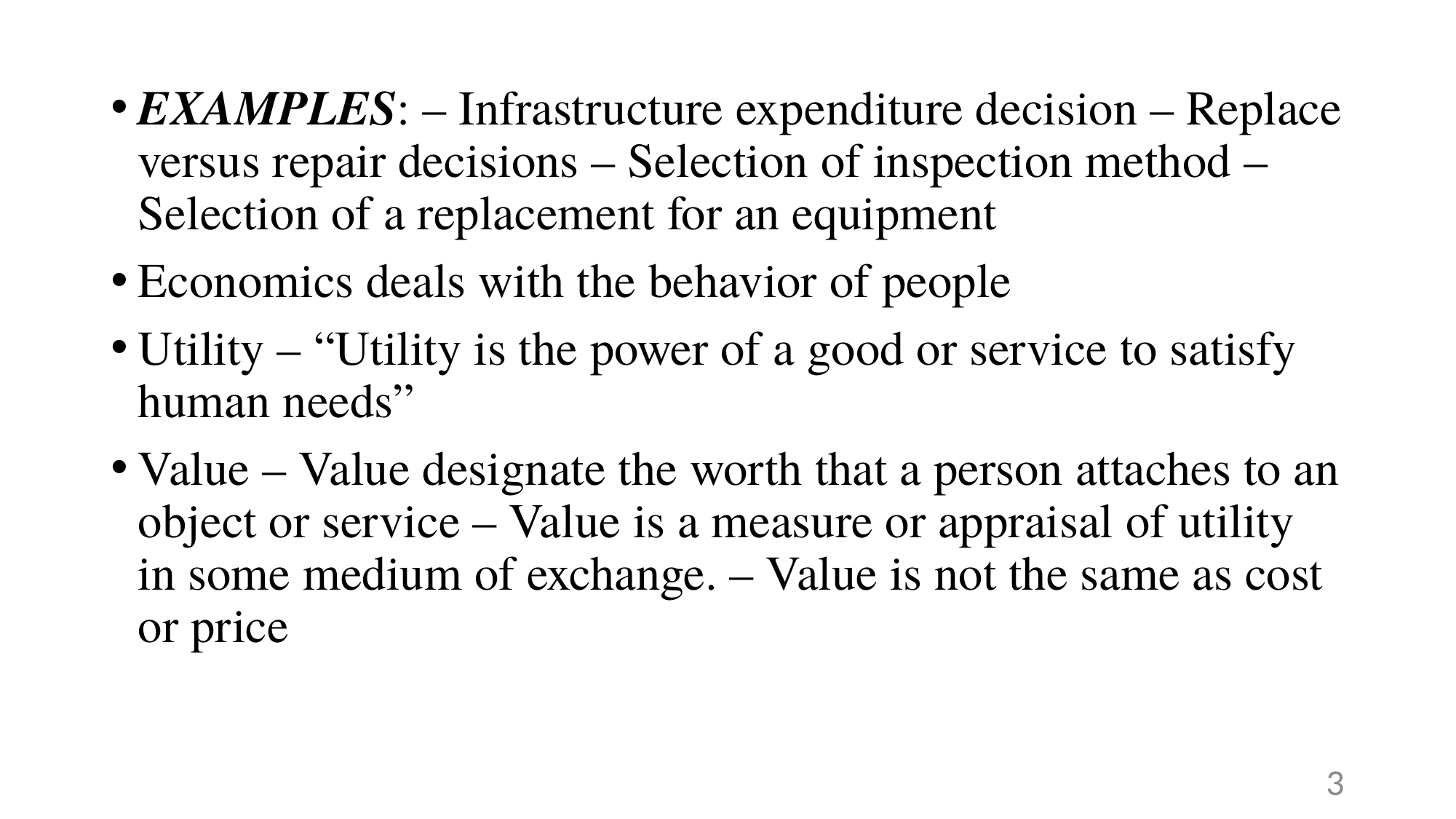

EXAMPLES: – Infrastructure expenditure decision – Replace versus repair decisions – Selection of inspection method – Selection of a replacement for an equipment
Economics deals with the behavior of people
Utility – “Utility is the power of a good or service to satisfy human needs”
Value – Value designate the worth that a person attaches to an object or service – Value is a measure or appraisal of utility in some medium of exchange. – Value is not the same as cost or price
3